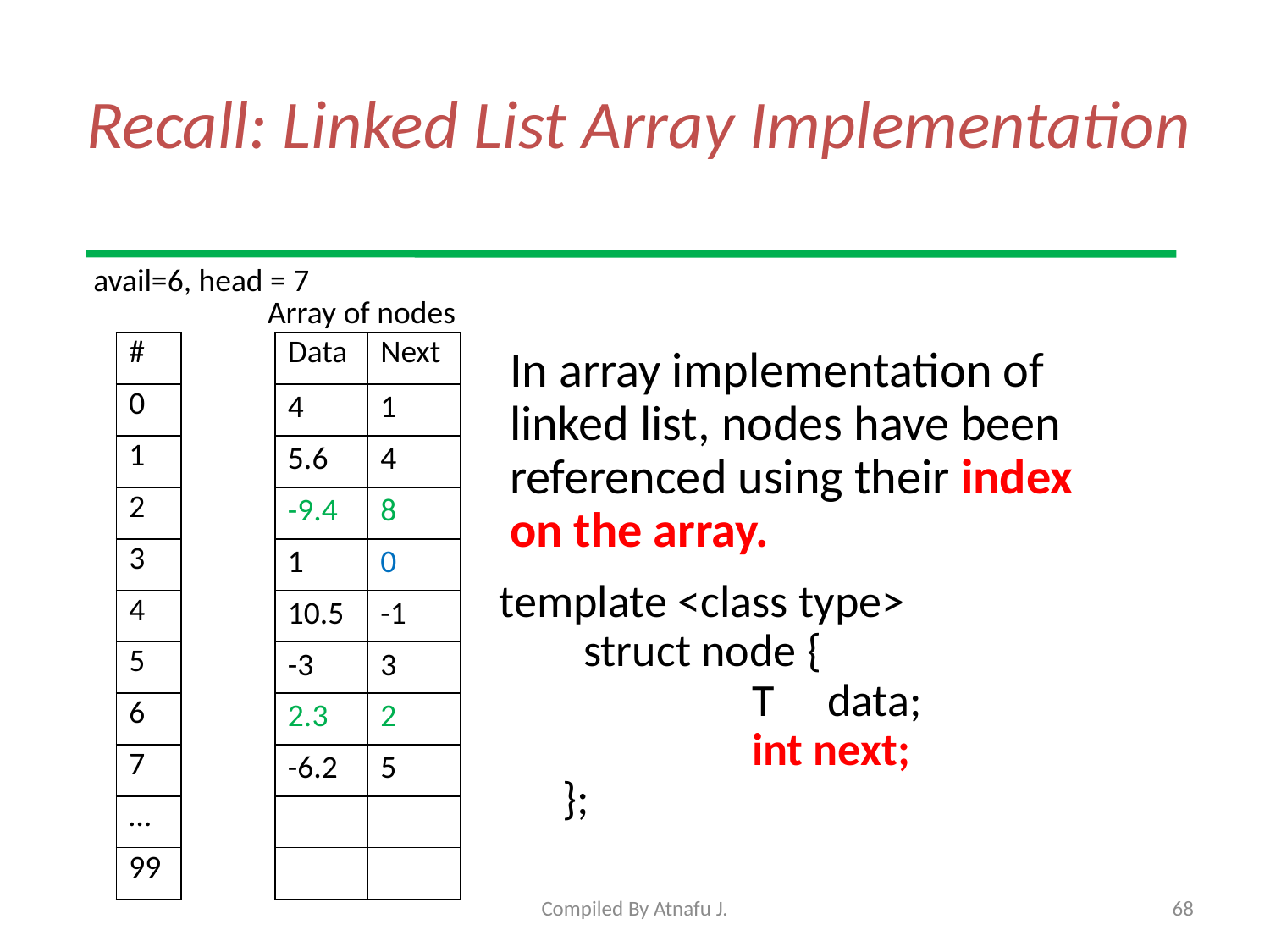

# Recall: Linked List Array Implementation
avail=6, head = 7

Array of nodes

| # |
| --- |
| 0 |
| 1 |
| 2 |
| 3 |
| 4 |
| 5 |
| 6 |
| 7 |
| … |
| 99 |
| Data | Next |
| --- | --- |
| 4 | 1 |
| 5.6 | 4 |
| -9.4 | 8 |
| 1 | 0 |
| 10.5 | -1 |
| -3 | 3 |
| 2.3 | 2 |
| -6.2 | 5 |
|  |  |
|  |  |
In array implementation of
linked list, nodes have been
referenced using their index
on the array.
template <class type>
  struct node {
	      T 	 data;
	      int next;
};
Compiled By Atnafu J.
68